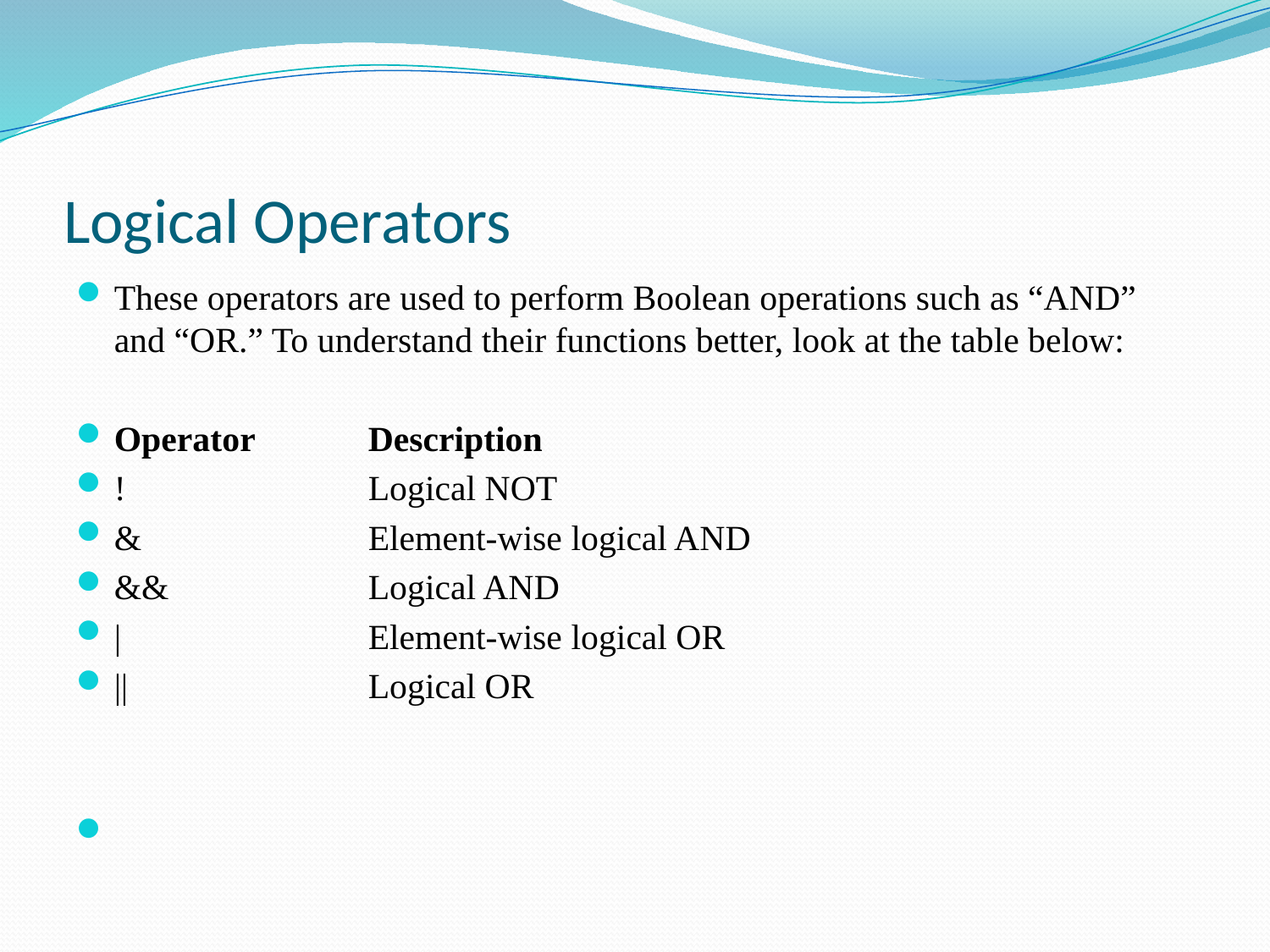

# Logical Operators
These operators are used to perform Boolean operations such as “AND” and “OR.” To understand their functions better, look at the table below:

Operator	Description
!		Logical NOT
&		Element-wise logical AND
&&		Logical AND
|		Element-wise logical OR
||		Logical OR